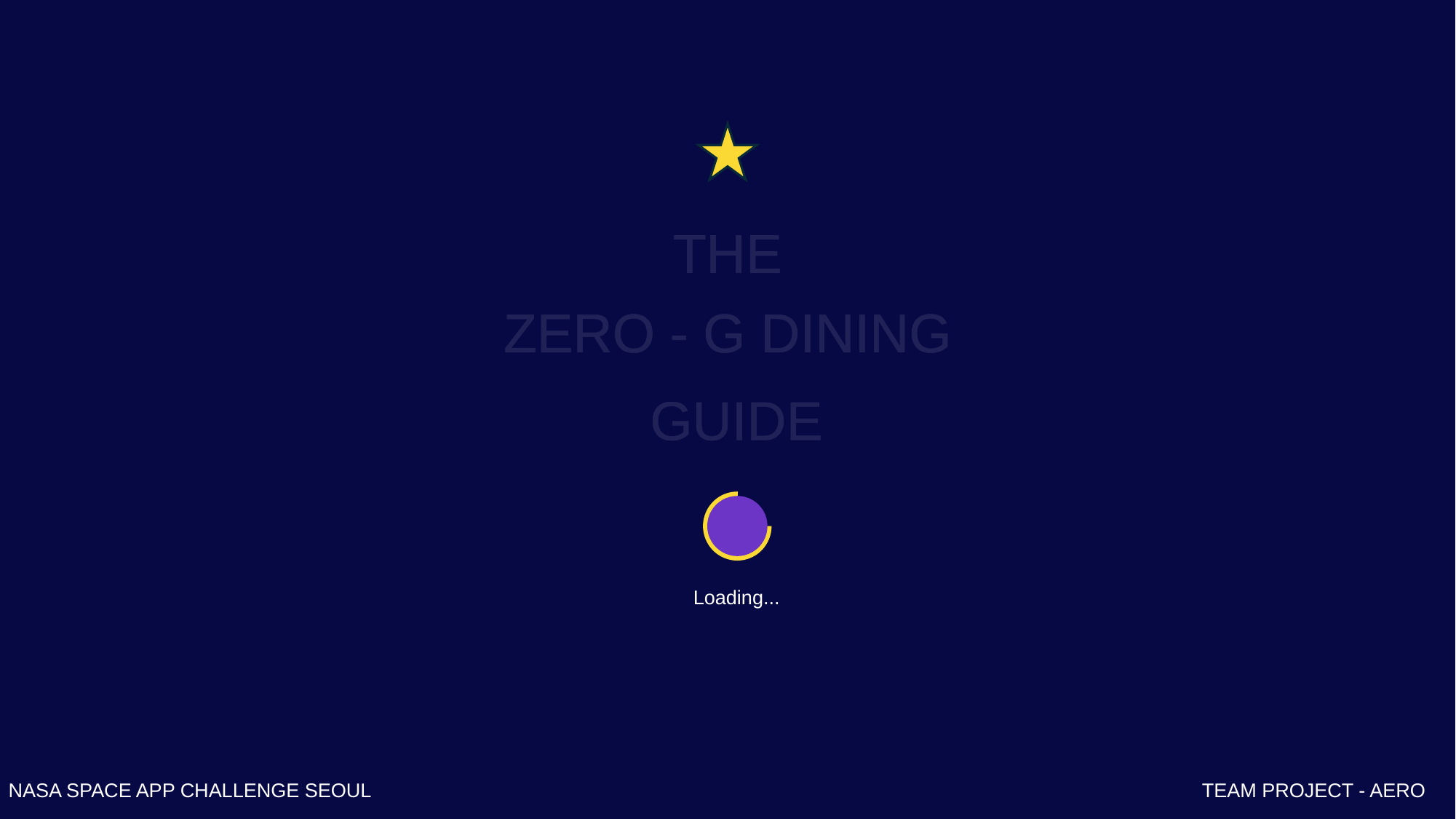

THE
ZERO - G DINING
GUIDE

Loading...
NASA SPACE APP CHALLENGE SEOUL
TEAM PROJECT - AERO